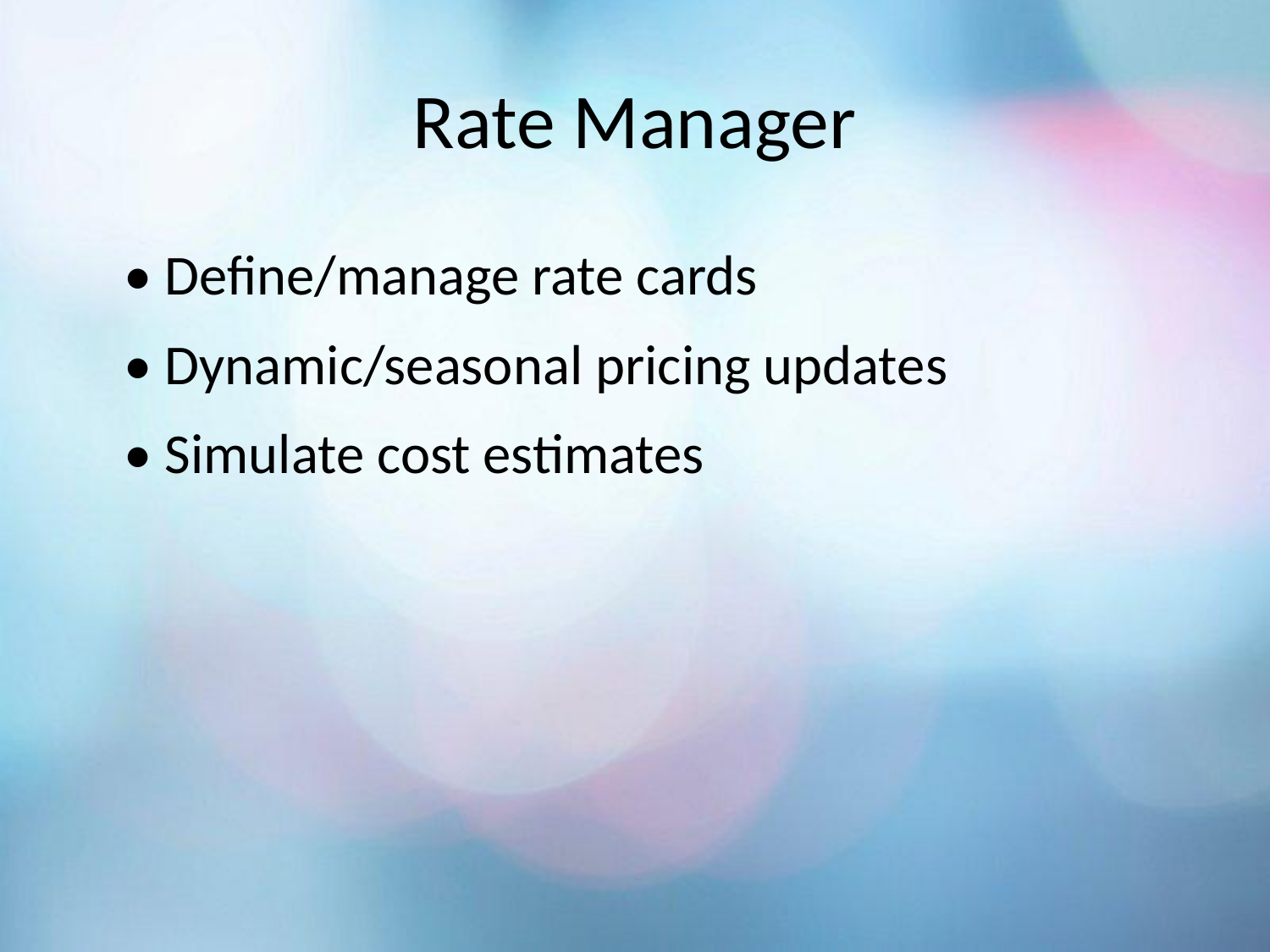

# Rate Manager
• Define/manage rate cards
• Dynamic/seasonal pricing updates
• Simulate cost estimates